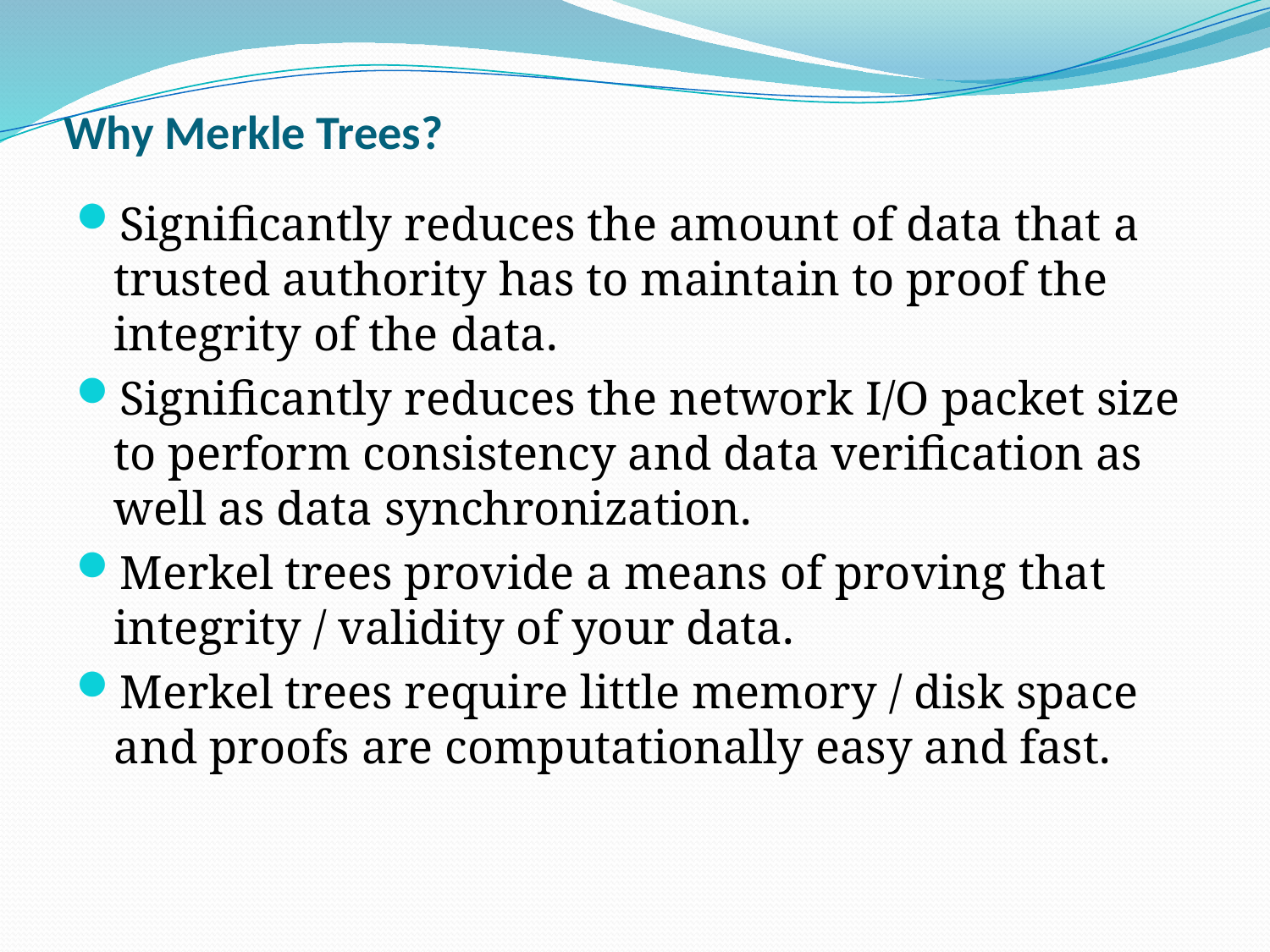

# Why Merkle Trees?
Significantly reduces the amount of data that a trusted authority has to maintain to proof the integrity of the data.
Significantly reduces the network I/O packet size to perform consistency and data verification as well as data synchronization.
Merkel trees provide a means of proving that integrity / validity of your data.
Merkel trees require little memory / disk space and proofs are computationally easy and fast.